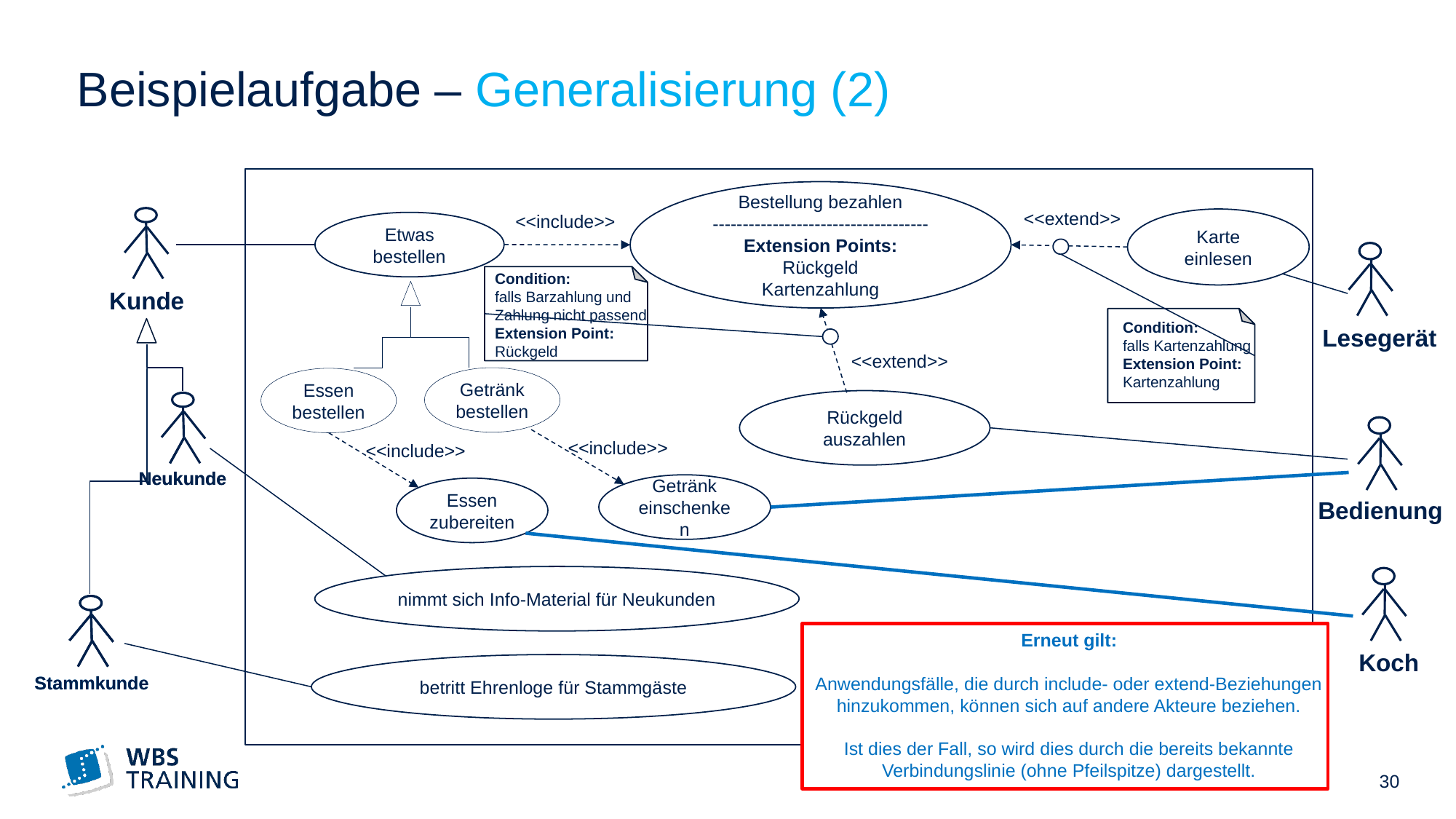

# Beispielaufgabe – Generalisierung (2)

Bestellung bezahlen
------------------------------------Extension Points:
Rückgeld
Kartenzahlung
<<extend>>
<<include>>

Karte einlesen
Etwas bestellen

Condition:
falls Barzahlung und
Zahlung nicht passend
Extension Point:
Rückgeld

Kunde

Condition:
falls Kartenzahlung
Extension Point:
Kartenzahlung

Lesegerät

<<extend>>
Getränk bestellen
Essen bestellen
Rückgeld auszahlen

<<include>>
<<include>>
Neukunde
Neukunde
Getränk einschenken
Essen zubereiten
Bedienung
nimmt sich Info-Material für Neukunden

Erneut gilt:

Anwendungsfälle, die durch include- oder extend-Beziehungen
hinzukommen, können sich auf andere Akteure beziehen.

Ist dies der Fall, so wird dies durch die bereits bekannte Verbindungslinie (ohne Pfeilspitze) dargestellt.

Koch
betritt Ehrenloge für Stammgäste
Stammkunde
Stammkunde
    30